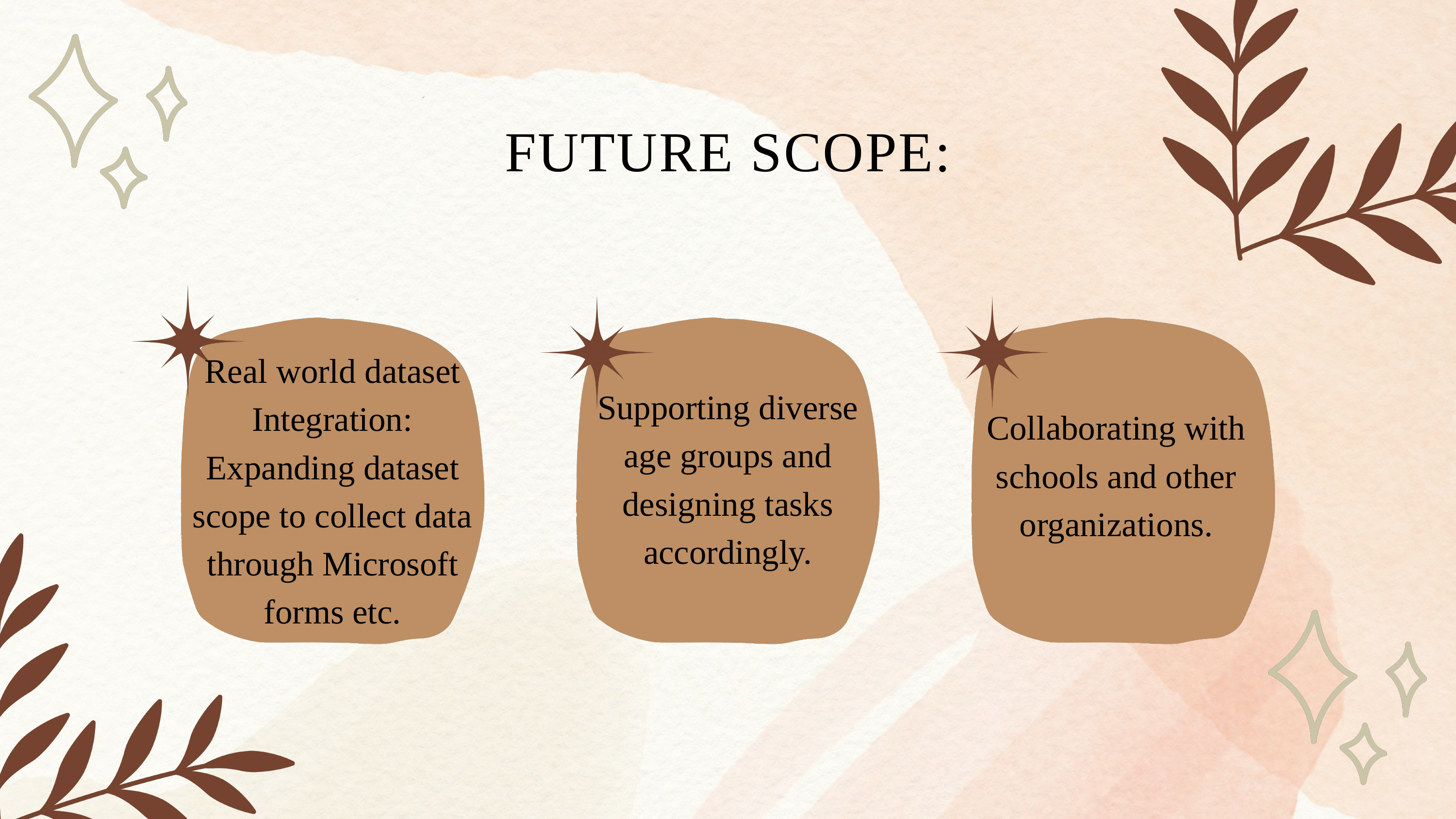

FUTURE SCOPE:

Real world dataset Integration:
Expanding dataset scope to collect data through Microsoft forms etc.

Supporting diverse age groups and designing tasks accordingly.
Collaborating with schools and other organizations.